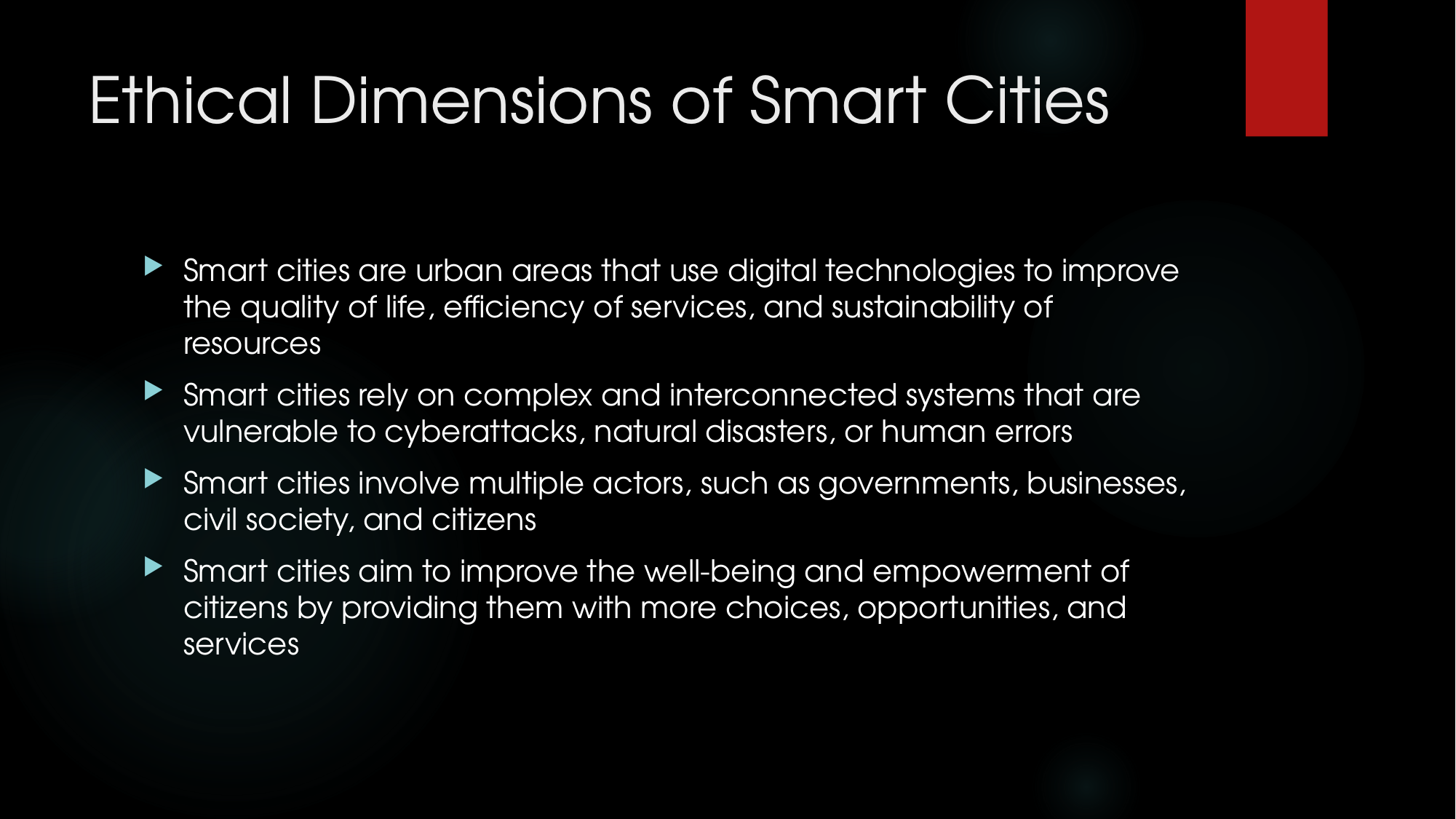

# Ethical Dimensions of Smart Cities
Smart cities are urban areas that use digital technologies to improve the quality of life, efficiency of services, and sustainability of resources
Smart cities rely on complex and interconnected systems that are vulnerable to cyberattacks, natural disasters, or human errors
Smart cities involve multiple actors, such as governments, businesses, civil society, and citizens
Smart cities aim to improve the well-being and empowerment of citizens by providing them with more choices, opportunities, and services